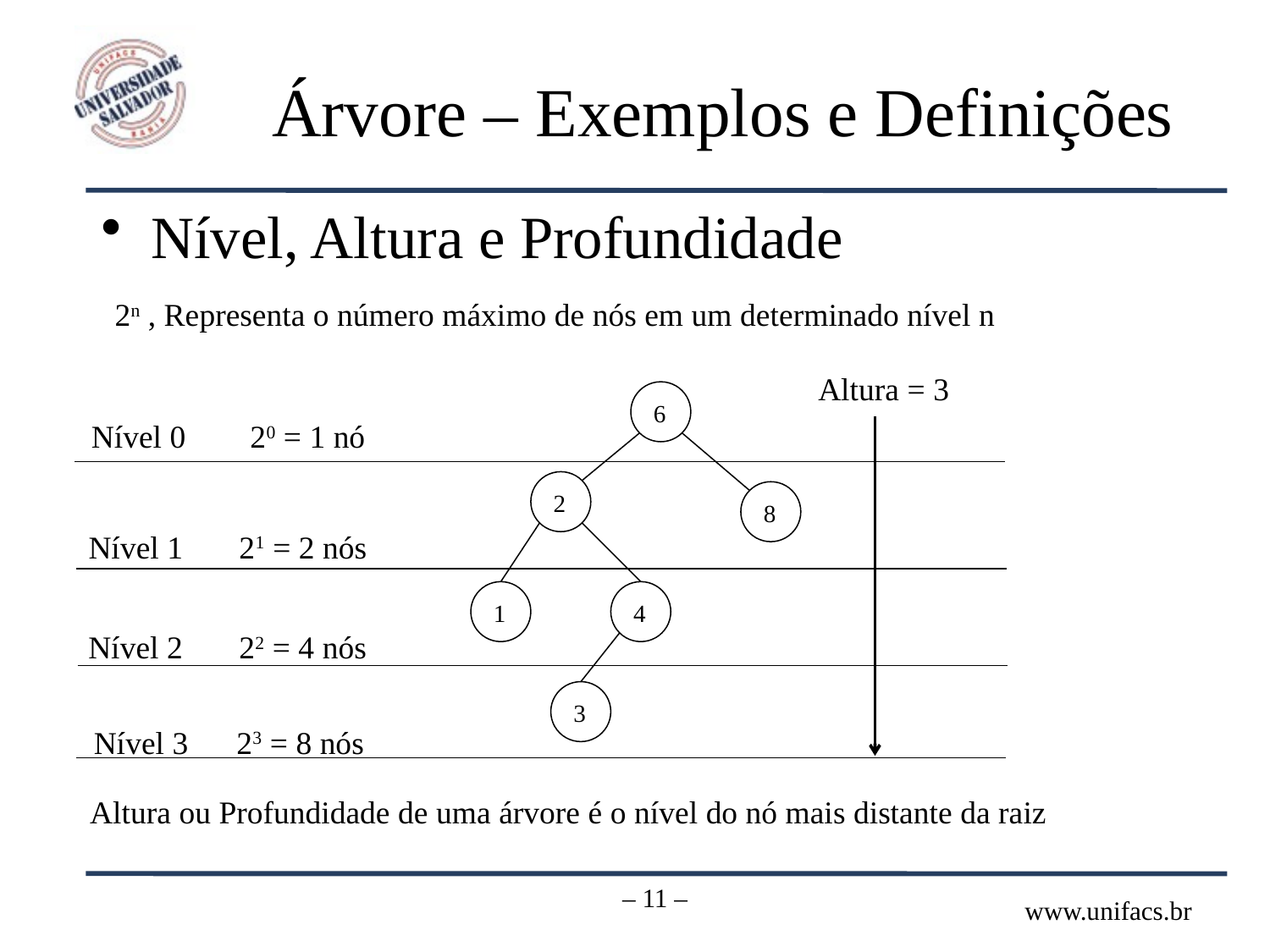

# Árvore – Exemplos e Definições
Nível, Altura e Profundidade
2n , Representa o número máximo de nós em um determinado nível n
Altura = 3

6

2

8

1

4

3
Nível 0        20 = 1 nó
Nível 1       21 = 2 nós
Nível 2       22 = 4 nós
Nível 3      23 = 8 nós
Altura ou Profundidade de uma árvore é o nível do nó mais distante da raiz
– 11 –